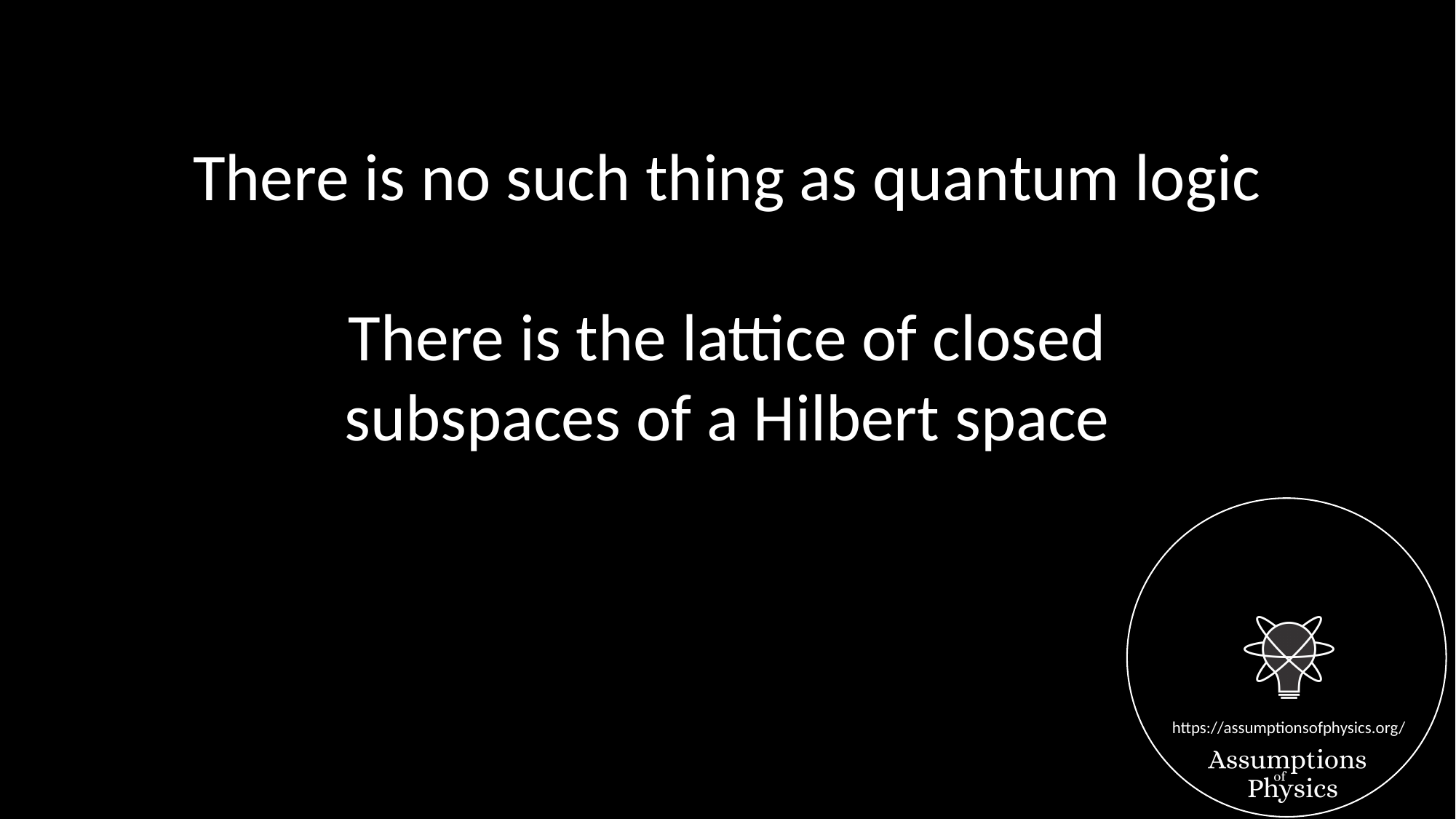

There is no such thing as quantum logic
There is the lattice of closed
subspaces of a Hilbert space